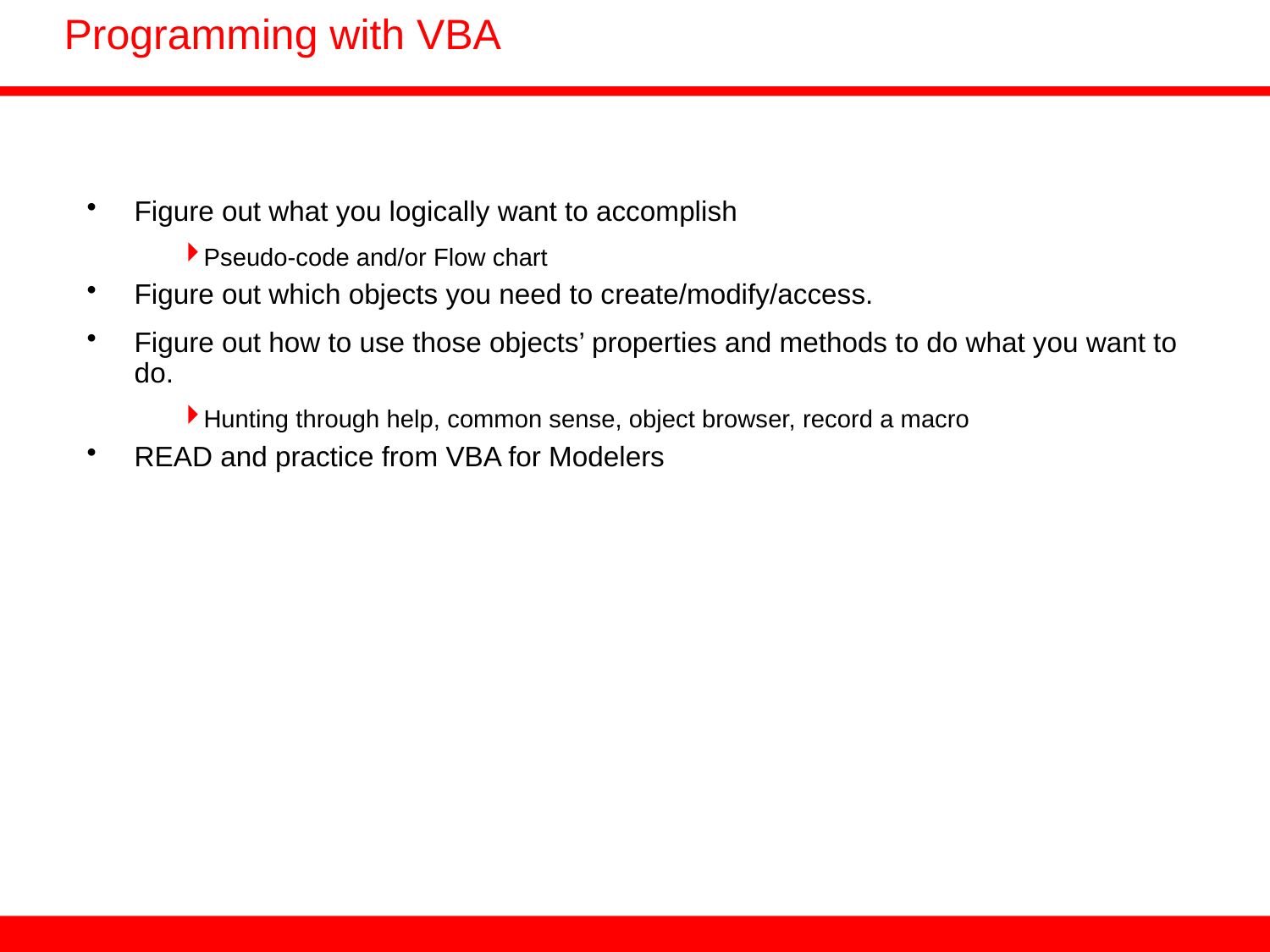

Programming with VBA
Figure out what you logically want to accomplish
Pseudo-code and/or Flow chart
Figure out which objects you need to create/modify/access.
Figure out how to use those objects’ properties and methods to do what you want to do.
Hunting through help, common sense, object browser, record a macro
READ and practice from VBA for Modelers